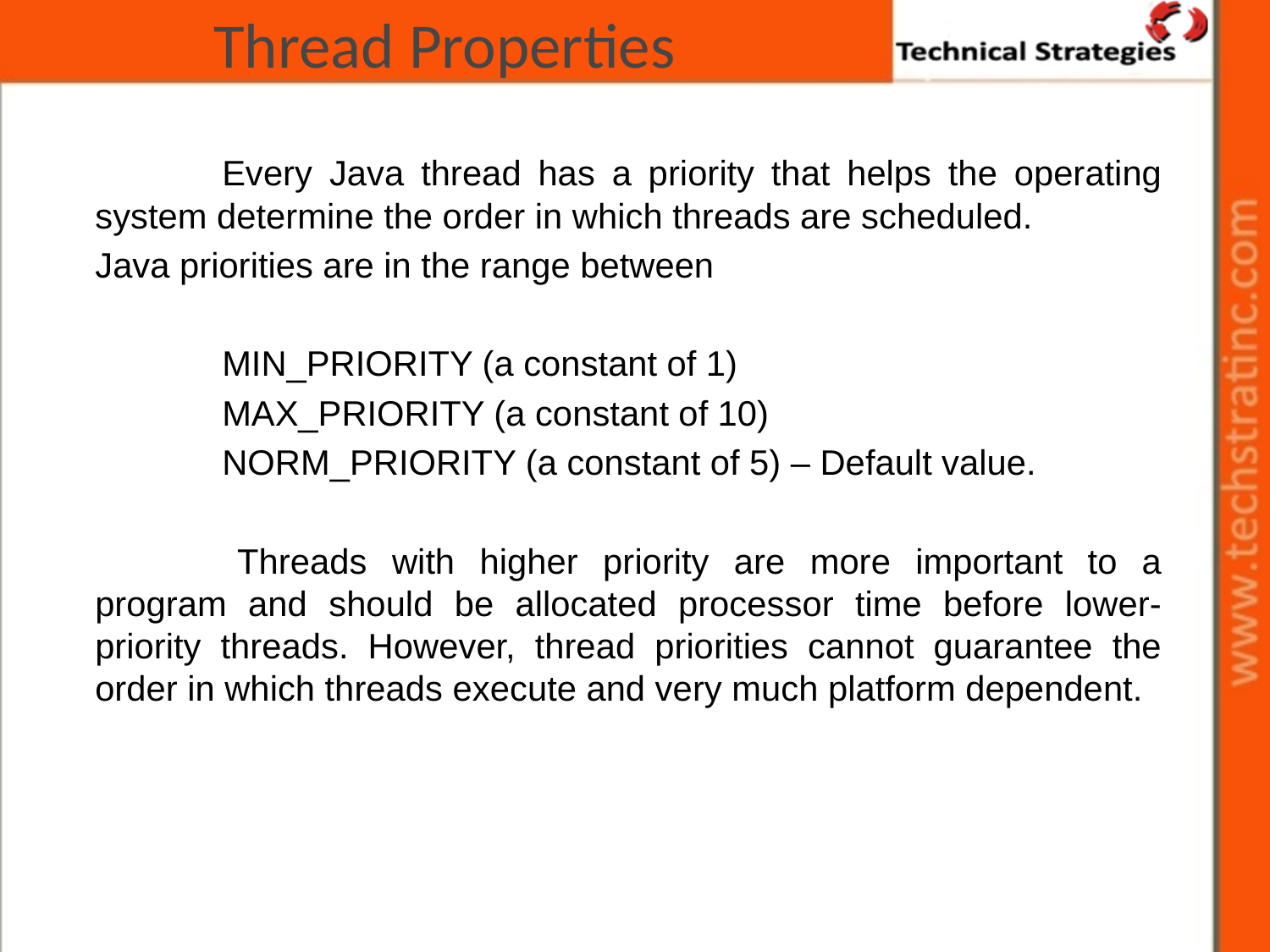

# Thread Properties

		Every Java thread has a priority that helps the operating system determine the order in which threads are scheduled.
	Java priorities are in the range between

		MIN_PRIORITY (a constant of 1)
		MAX_PRIORITY (a constant of 10)
		NORM_PRIORITY (a constant of 5) – Default value.

	 	Threads with higher priority are more important to a program and should be allocated processor time before lower-priority threads. However, thread priorities cannot guarantee the order in which threads execute and very much platform dependent.